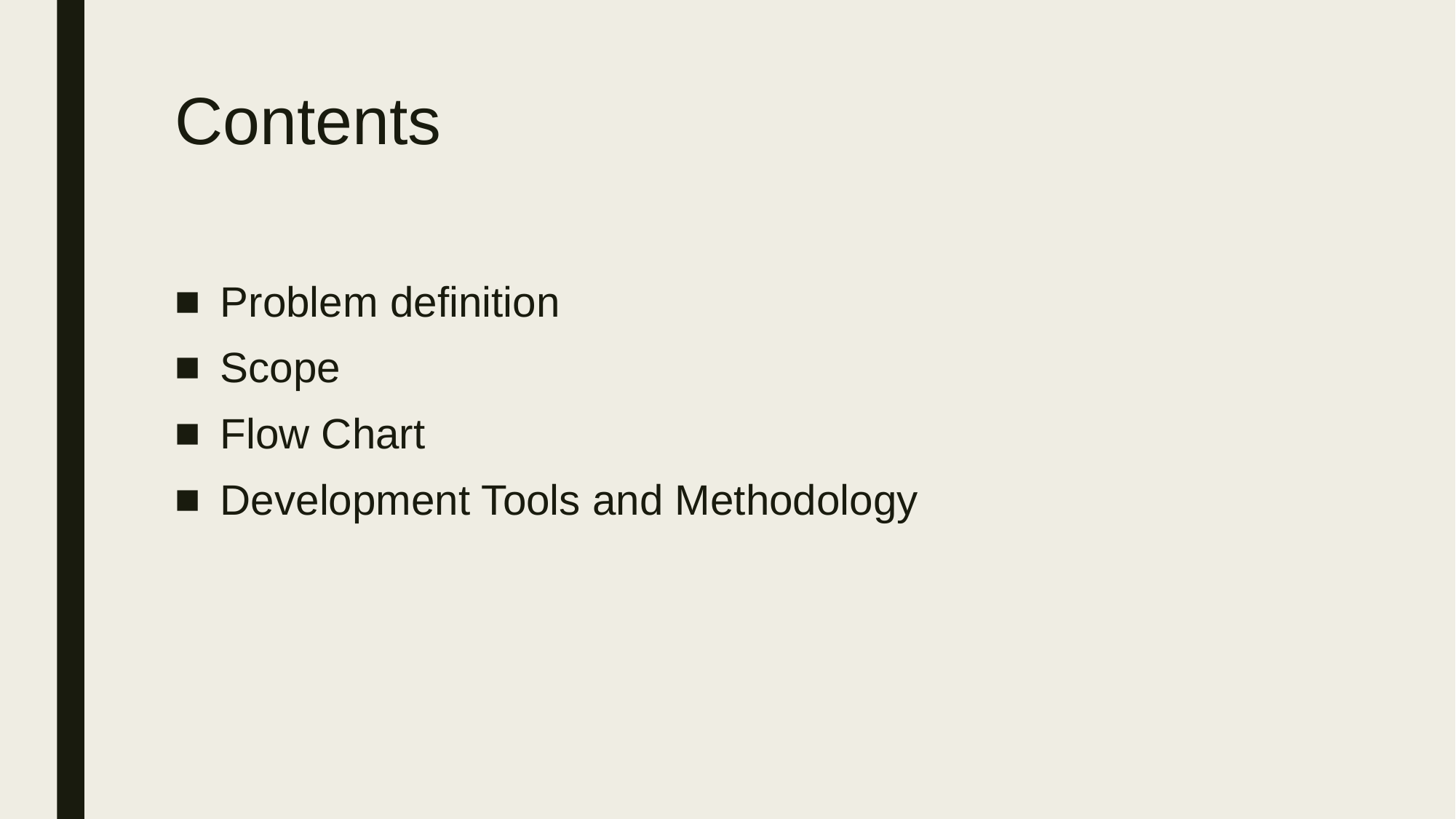

# Contents
Problem definition
Scope
Flow Chart
Development Tools and Methodology